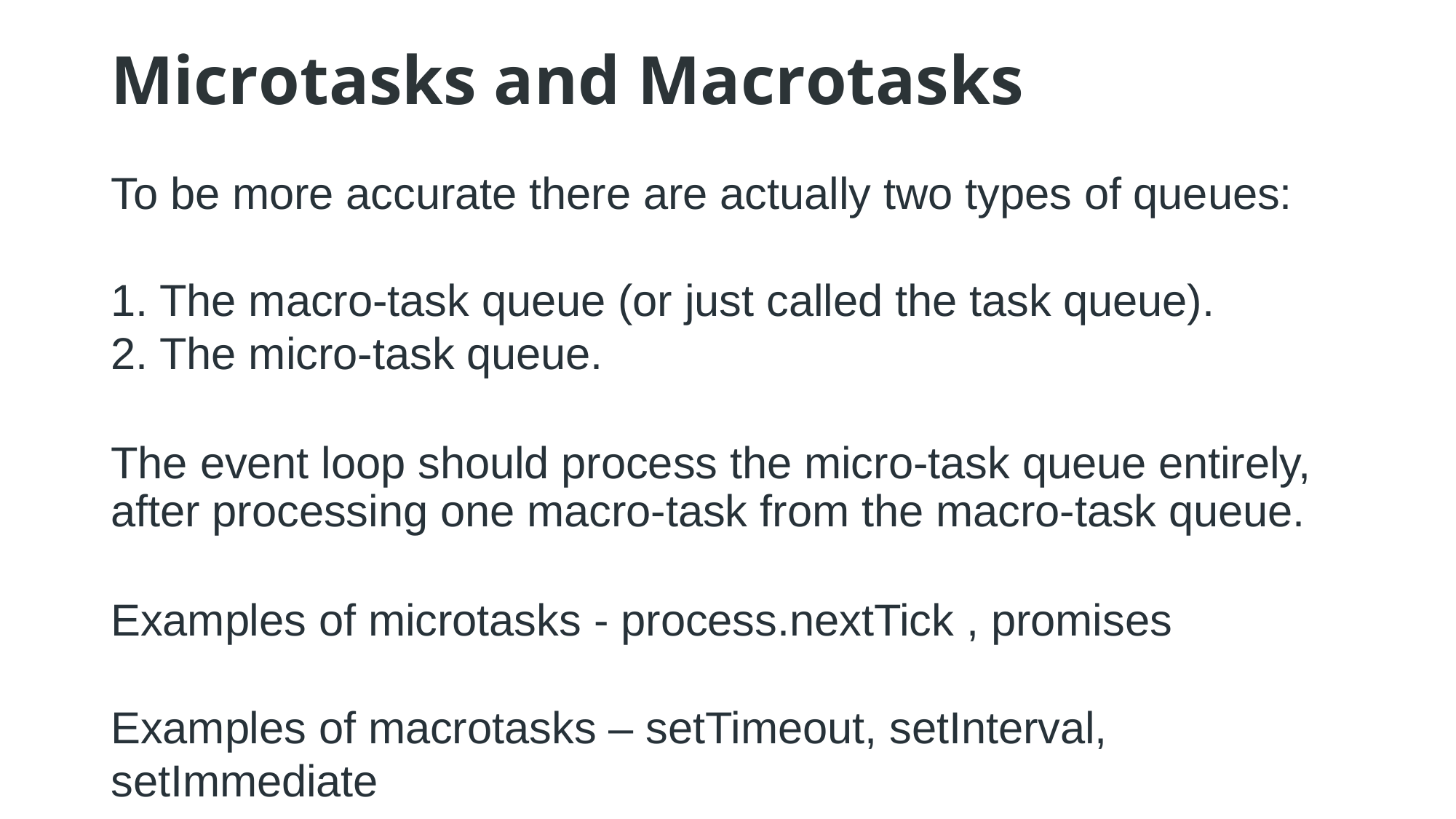

# Microtasks and Macrotasks
To be more accurate there are actually two types of queues:
1. The macro-task queue (or just called the task queue).
2. The micro-task queue.

The event loop should process the micro-task queue entirely, after processing one macro-task from the macro-task queue.

Examples of microtasks - process.nextTick , promises

Examples of macrotasks – setTimeout, setInterval, setImmediate